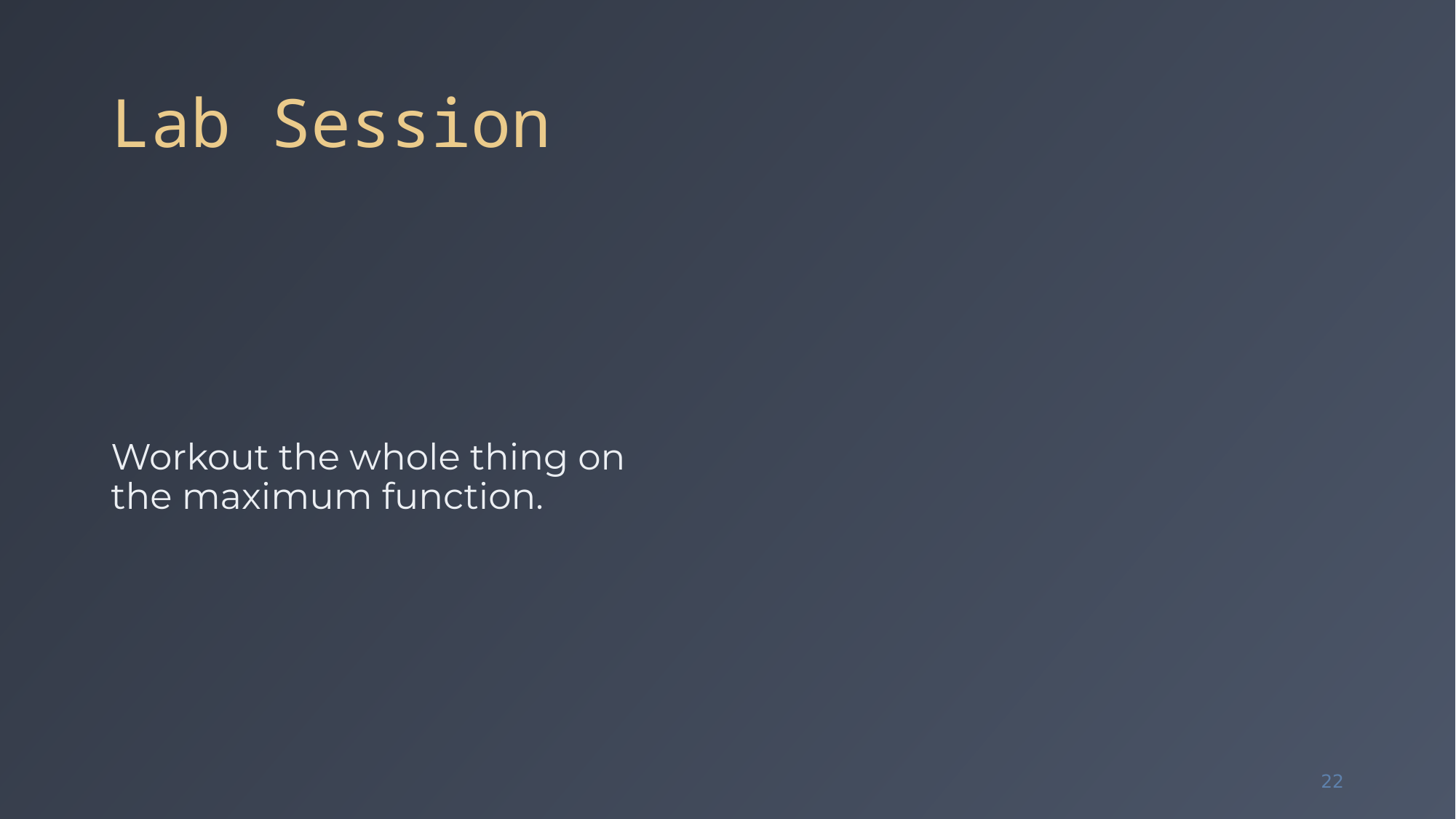

# Lab Session
Workout the whole thing on the maximum function.
22